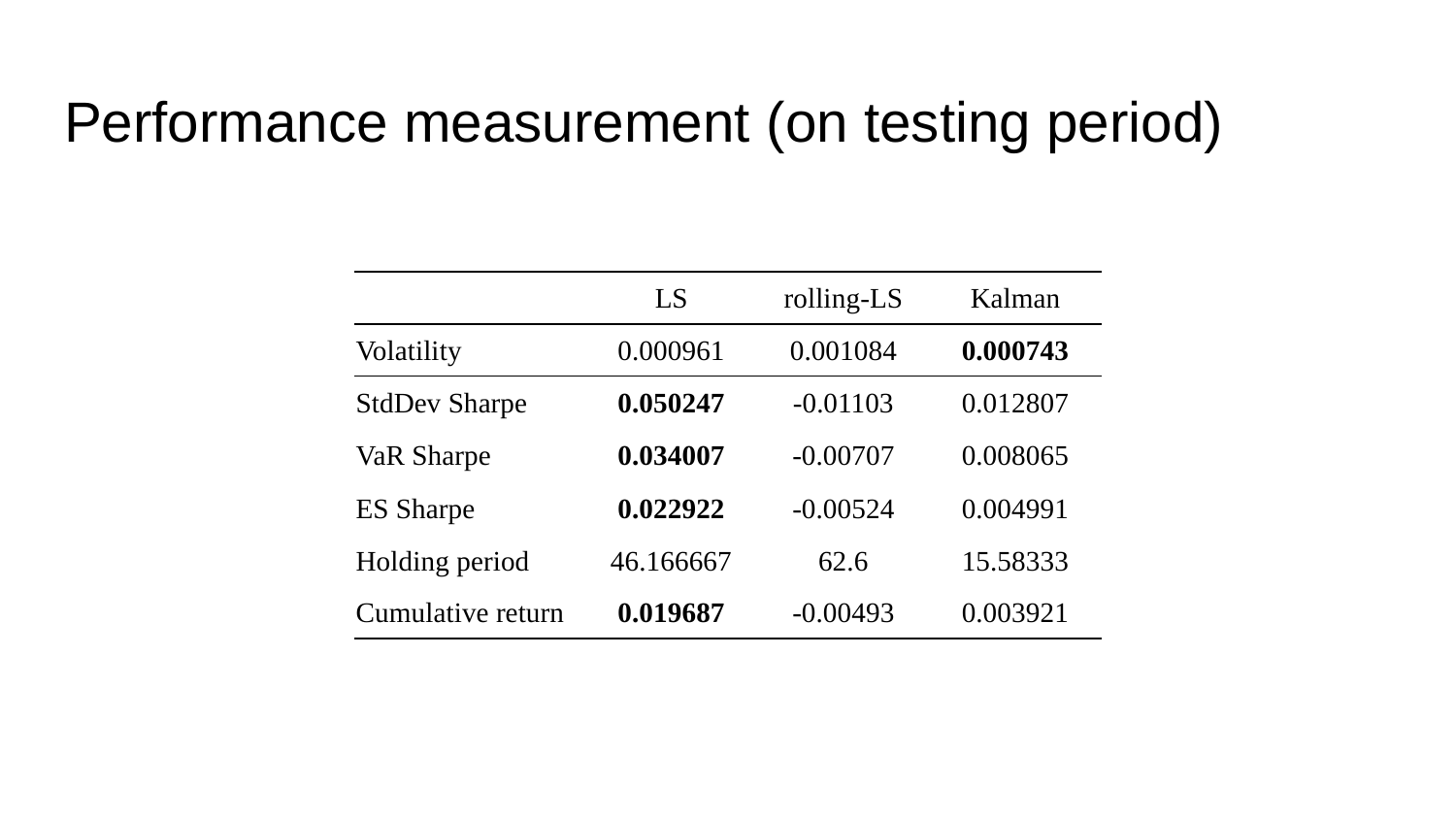

# Performance measurement (on testing period)
|  | LS | rolling-LS | Kalman |
| --- | --- | --- | --- |
| Volatility | 0.000961 | 0.001084 | 0.000743 |
| StdDev Sharpe | 0.050247 | -0.01103 | 0.012807 |
| VaR Sharpe | 0.034007 | -0.00707 | 0.008065 |
| ES Sharpe | 0.022922 | -0.00524 | 0.004991 |
| Holding period | 46.166667 | 62.6 | 15.58333 |
| Cumulative return | 0.019687 | -0.00493 | 0.003921 |